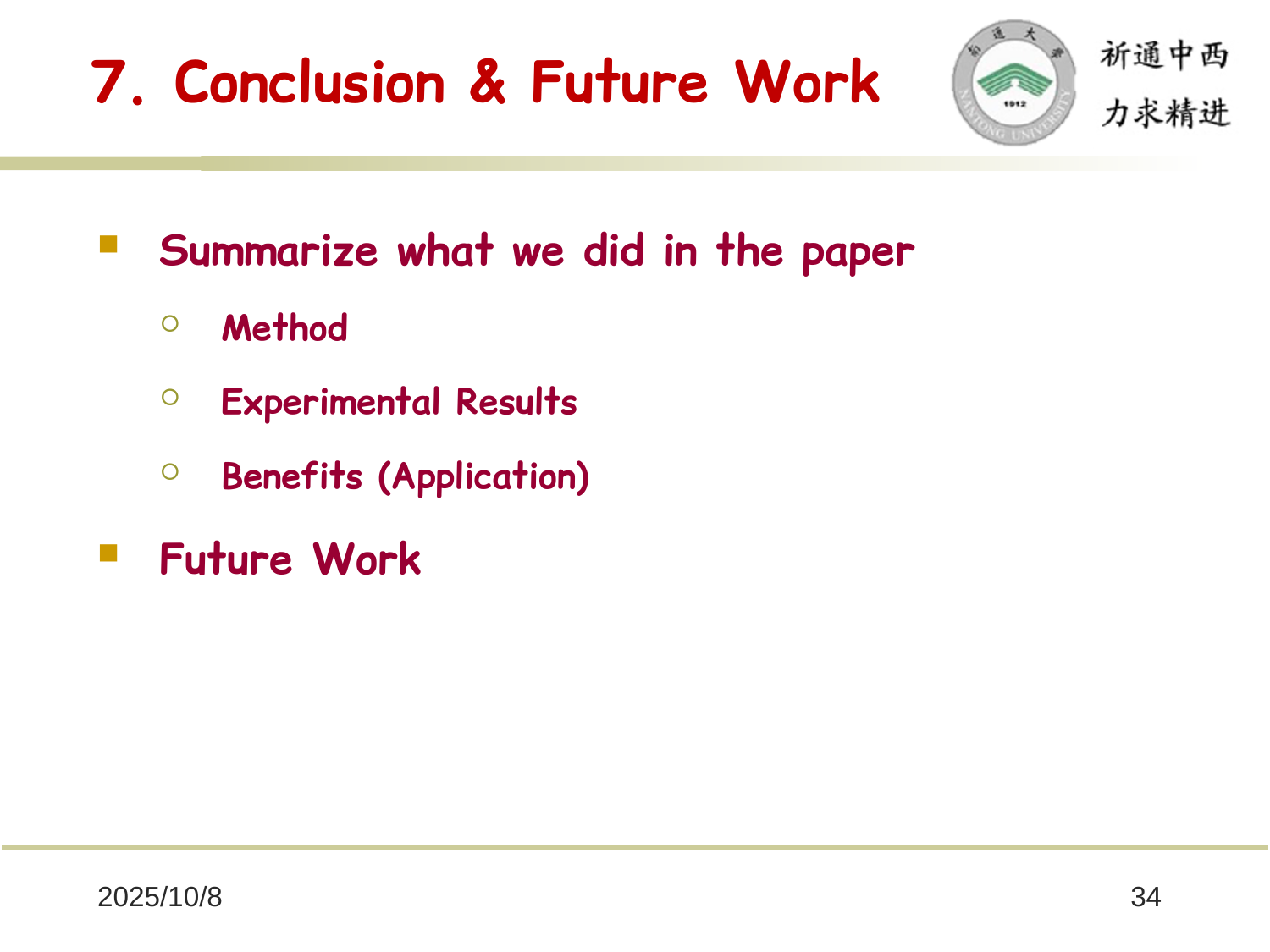

# 7. Conclusion & Future Work
Summarize what we did in the paper
Method
Experimental Results
Benefits (Application)
Future Work

2025/10/8
34